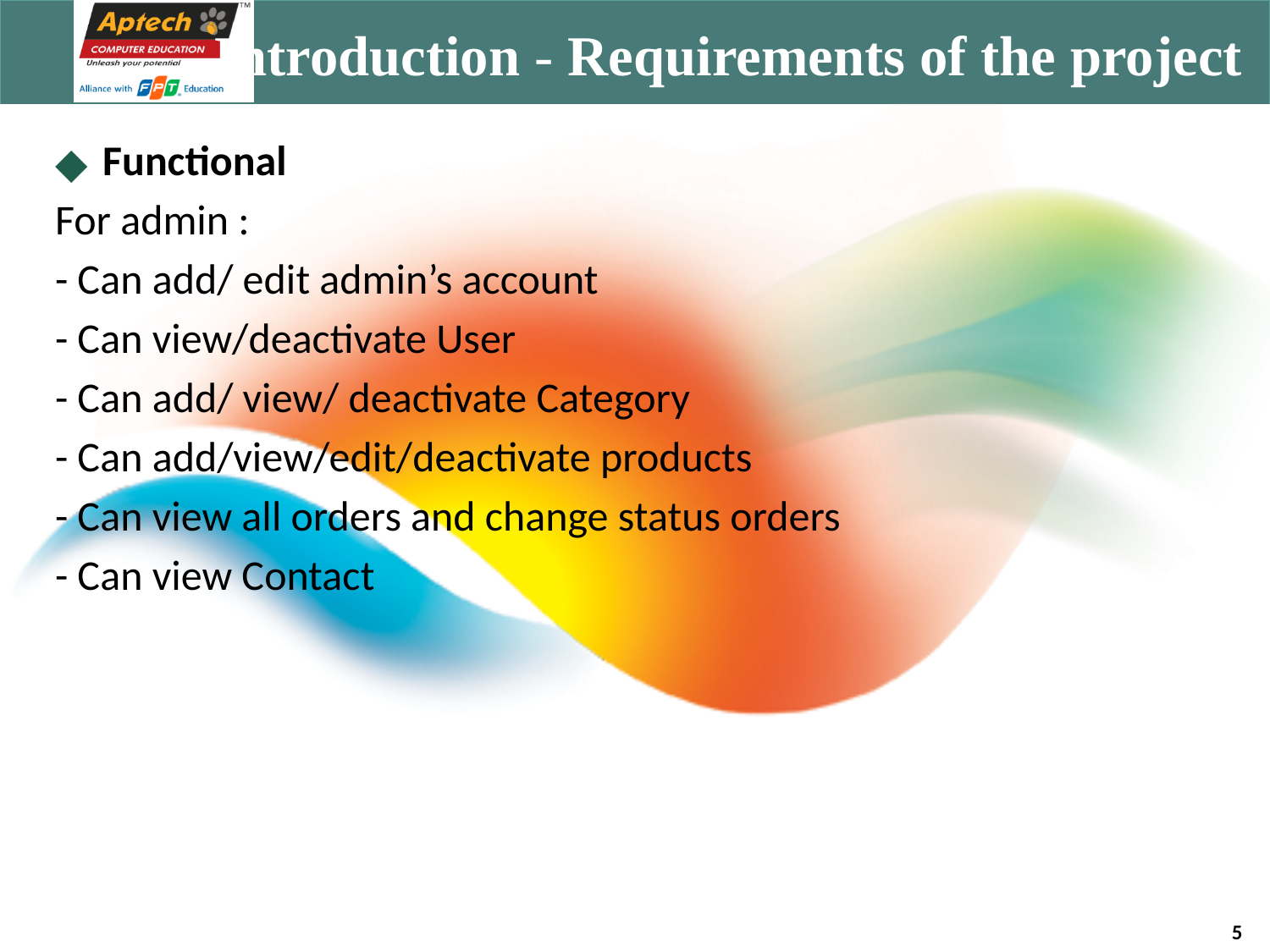

# Introduction - Requirements of the project
Functional
For admin :
- Can add/ edit admin’s account
- Can view/deactivate User
- Can add/ view/ deactivate Category
- Can add/view/edit/deactivate products
- Can view all orders and change status orders
- Can view Contact
5